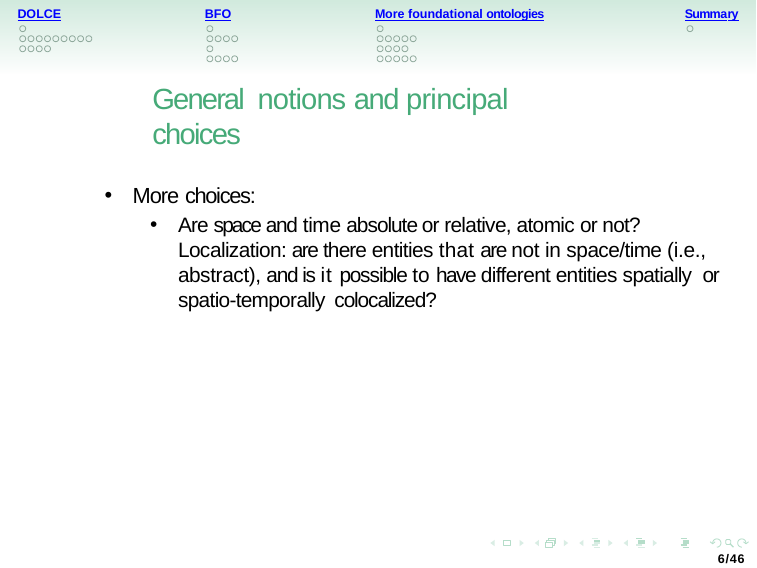

DOLCE
BFO
More foundational ontologies
Summary

General  notions and principal choices
More choices:
Are space and time absolute or relative, atomic or not?  Localization: are there entities that are not in space/time (i.e.,  abstract), and is it possible to have different entities spatially  or spatio-temporally colocalized?

6/46